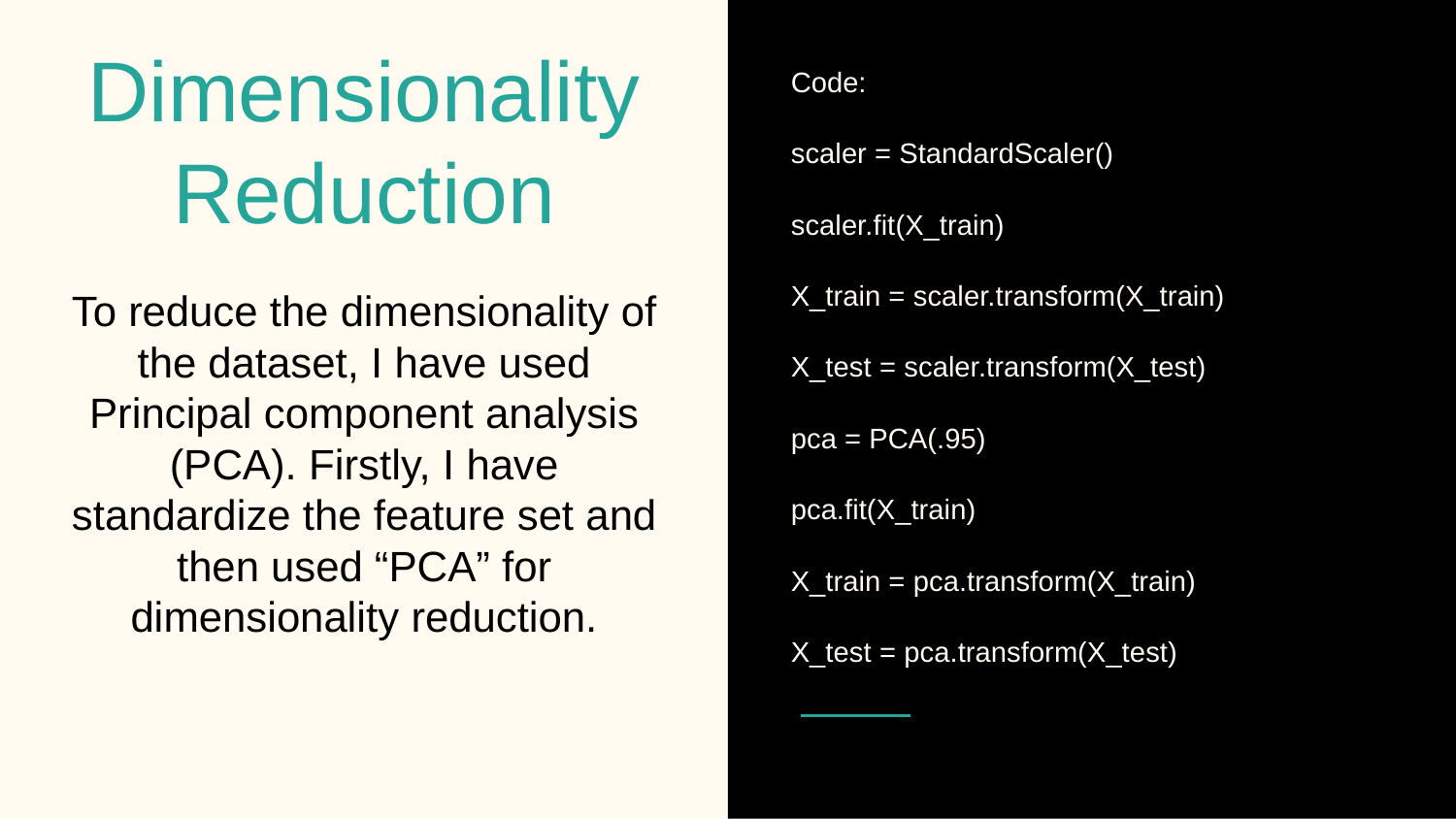

# Dimensionality Reduction
Code:
scaler = StandardScaler()
scaler.fit(X_train)
X_train = scaler.transform(X_train)
X_test = scaler.transform(X_test)
pca = PCA(.95)
pca.fit(X_train)
X_train = pca.transform(X_train)
X_test = pca.transform(X_test)

To reduce the dimensionality of the dataset, I have used Principal component analysis (PCA). Firstly, I have standardize the feature set and then used “PCA” for dimensionality reduction.